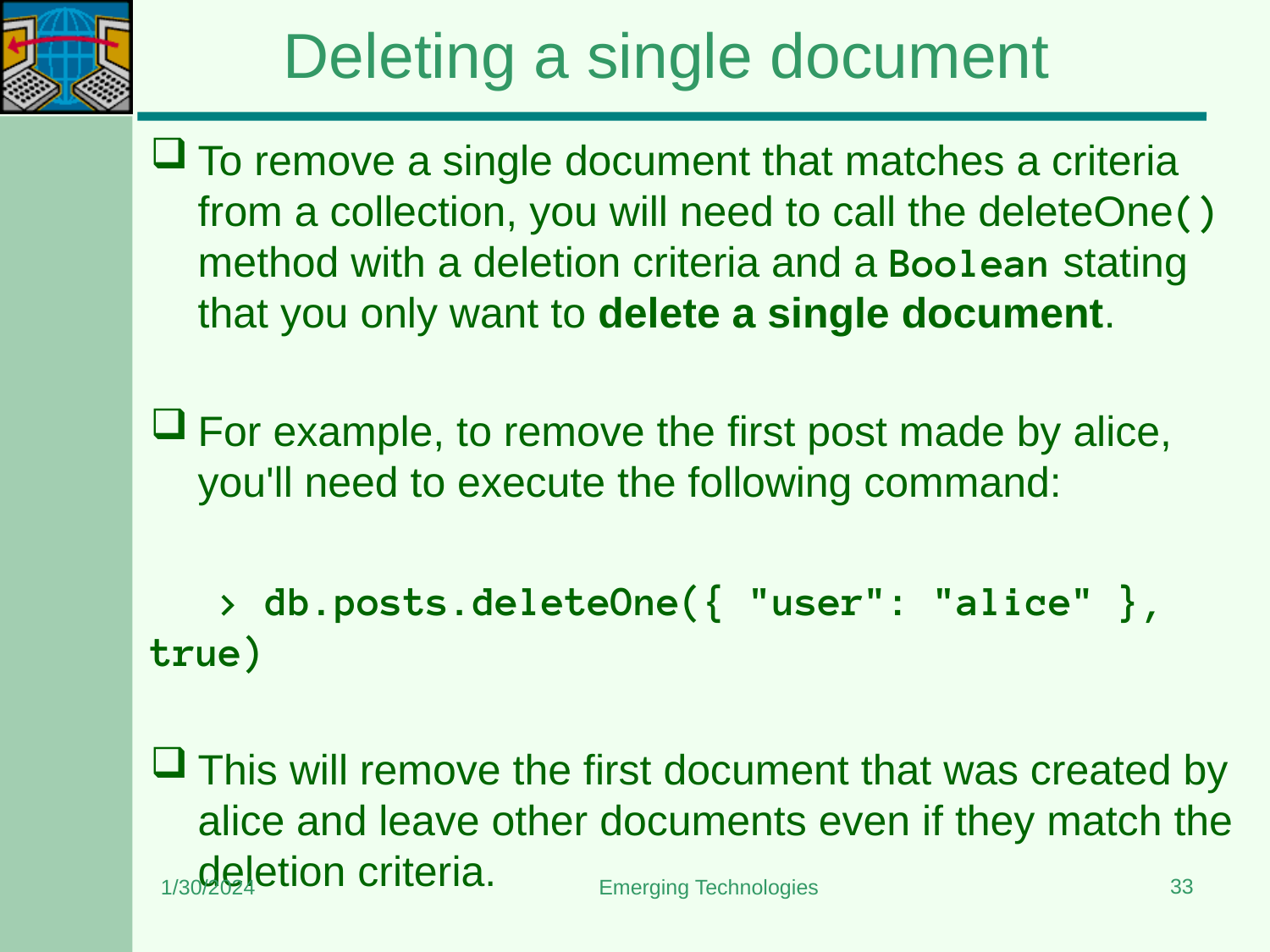

# Deleting a single document
To remove a single document that matches a criteria from a collection, you will need to call the deleteOne() method with a deletion criteria and a Boolean stating that you only want to delete a single document.

For example, to remove the first post made by alice, you'll need to execute the following command:

   > db.posts.deleteOne({ "user": "alice" }, true)

This will remove the first document that was created by alice and leave other documents even if they match the deletion criteria.

33
1/30/2024
Emerging Technologies